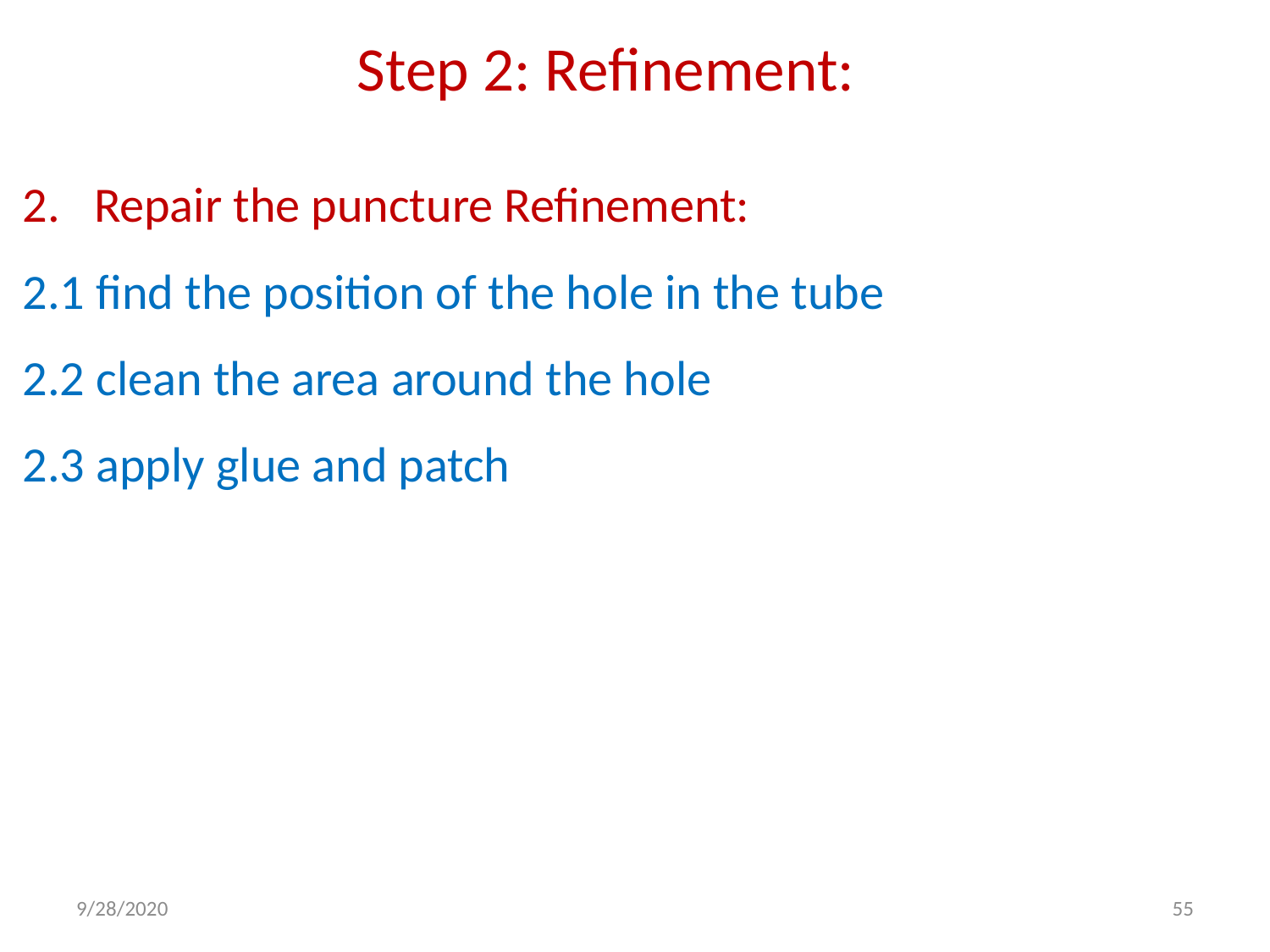

# Step 2: Refinement:
Repair the puncture Refinement:
2.1 find the position of the hole in the tube
2.2 clean the area around the hole
2.3 apply glue and patch
9/28/2020
55